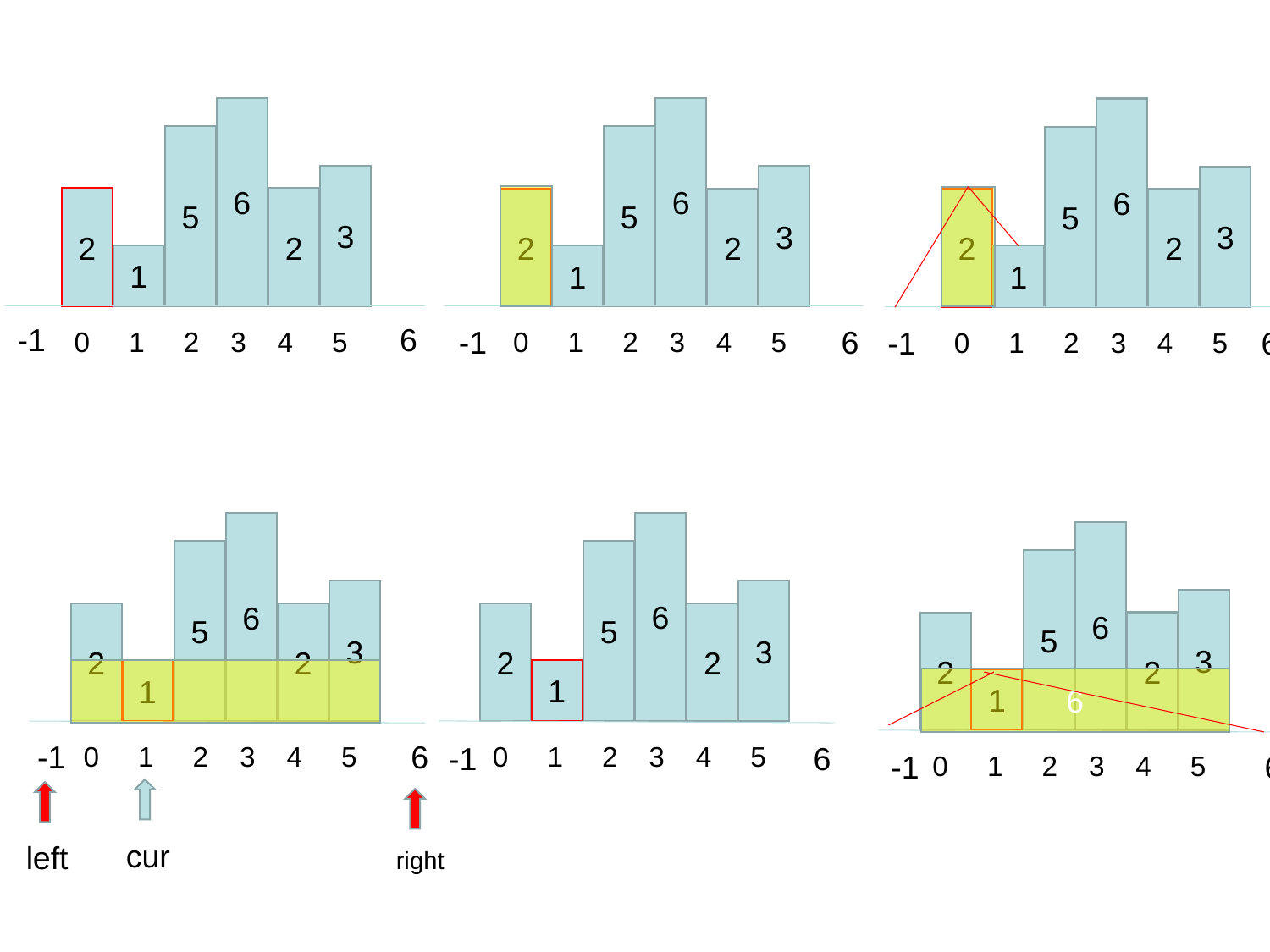

6
5
3
2
2
1
0     1     2    3    4     5
6
5
3
2
2
1
0     1     2    3    4     5
6
5
3
2
2
1
0     1     2    3    4     5

-1                                        6
-1                                        6
-1                                       6
6
5
3
2
2
1
0     1     2    3    4     5
6
5
3
2
2
1
0     1     2    3    4     5
6
5
3
2
2
1
0     1     2    3    4     5

6
-1                                       6
-1                                      6
-1                                       6

cur

left

right